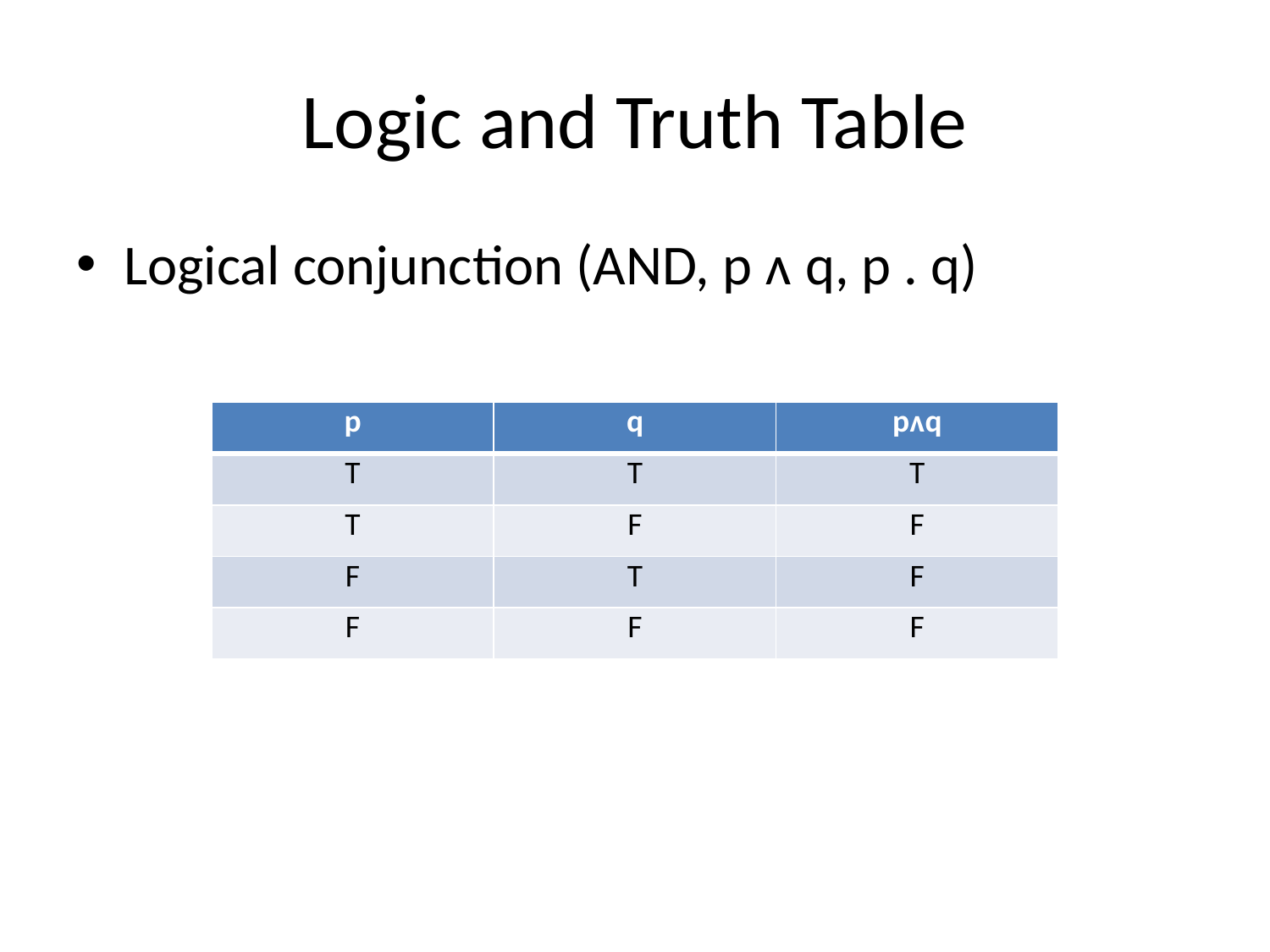

# Logic and Truth Table
Logical conjunction (AND, p ᴧ q, p . q)
| p | q | pᴧq |
| --- | --- | --- |
| T | T | T |
| T | F | F |
| F | T | F |
| F | F | F |